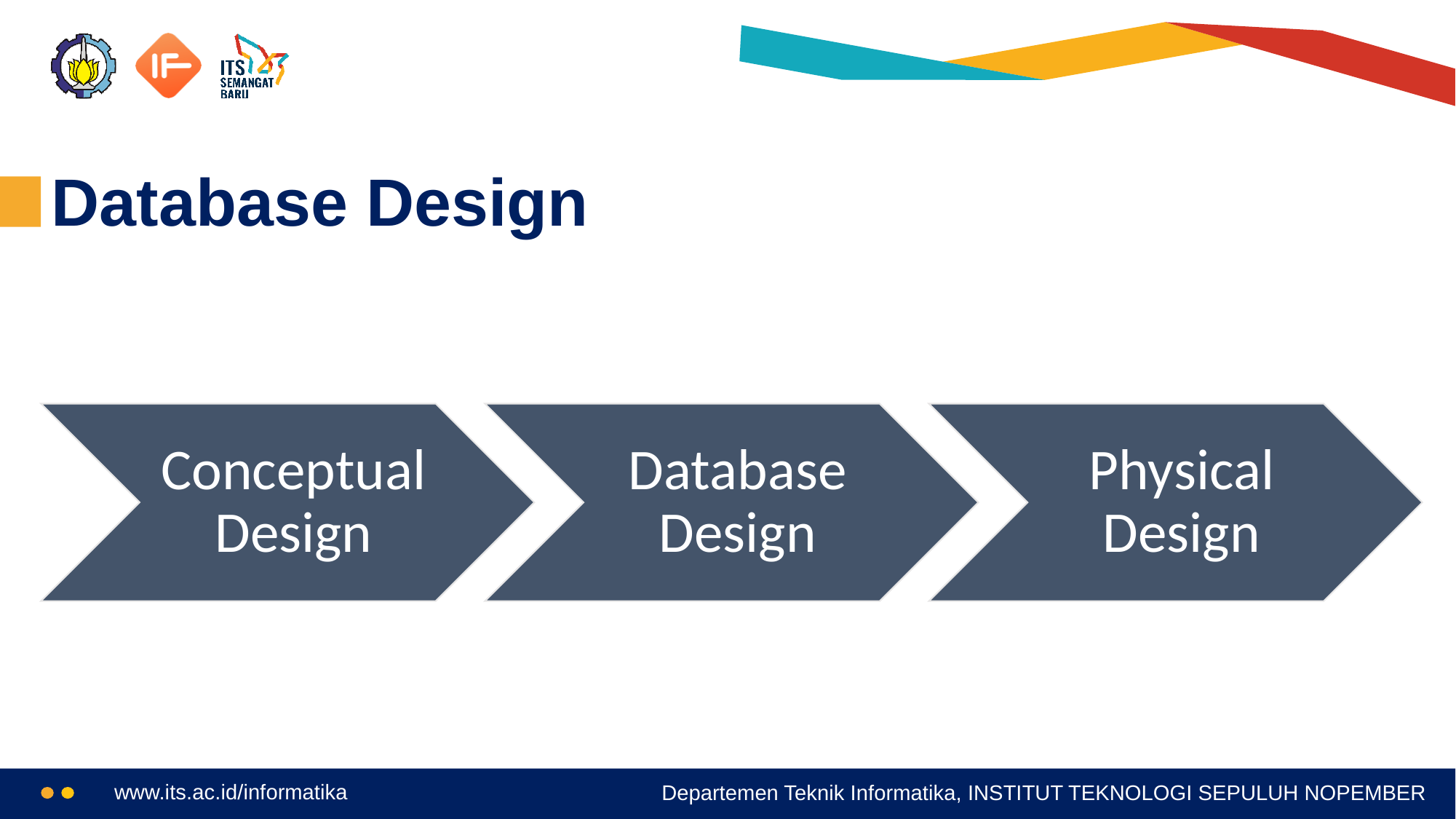

# Database Design
Conceptual Design
Database Design
Physical Design